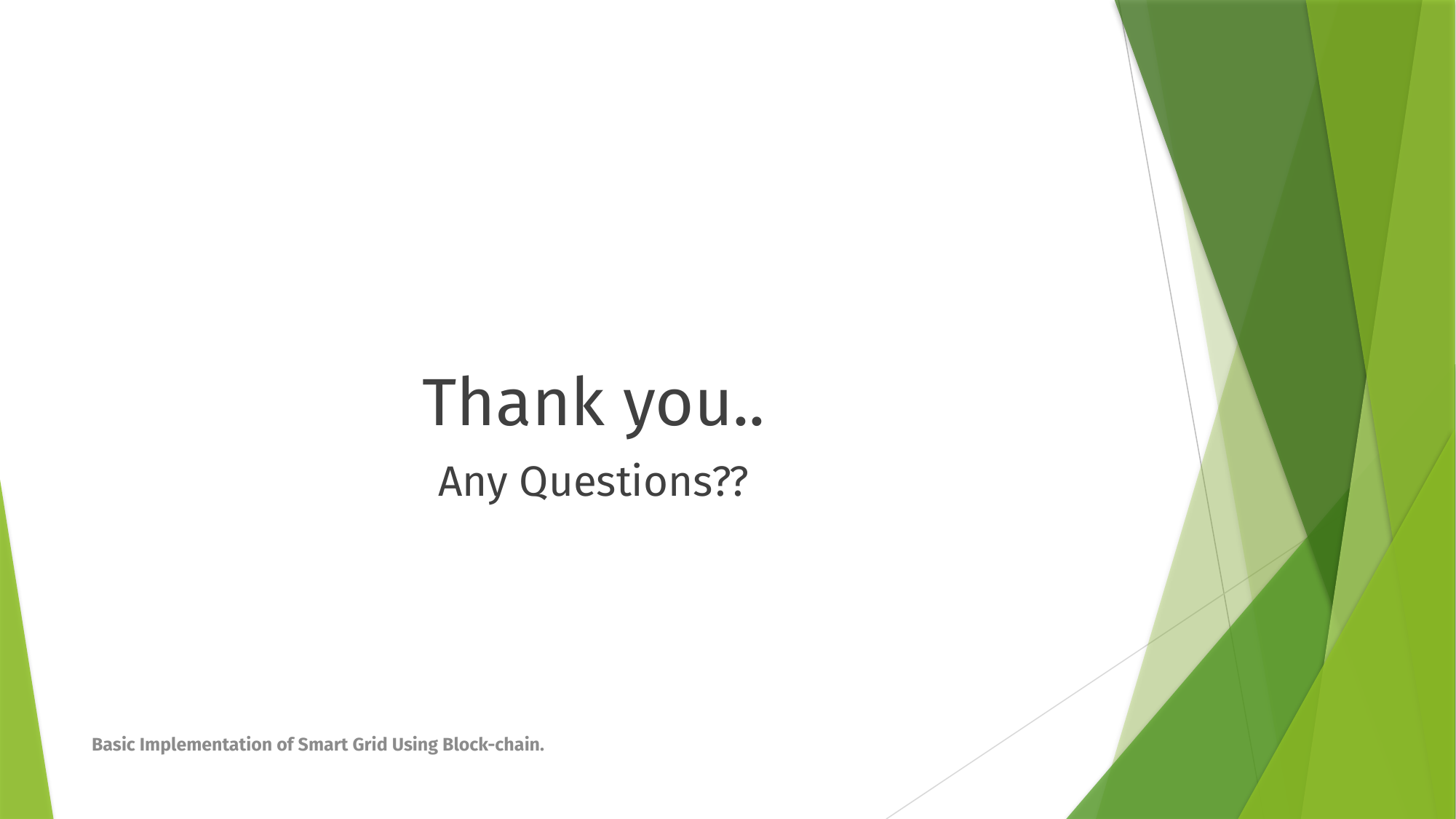

Thank you..
Any Questions??
Basic Implementation of Smart Grid Using Block-chain.